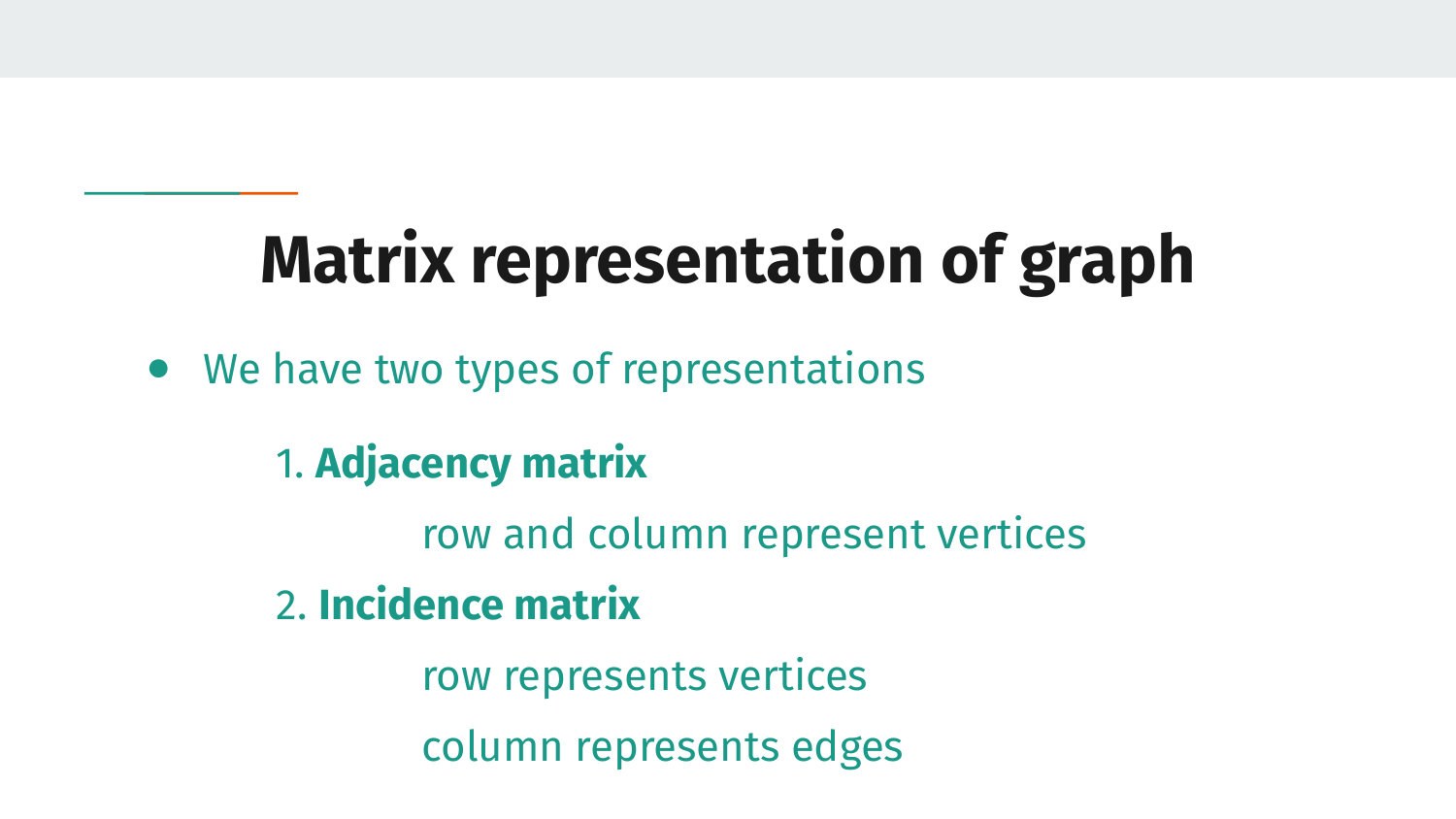

# Matrix representation of graph

We have two types of representations
	1. Adjacency matrix
		row and column represent vertices
	2. Incidence matrix
		row represents vertices
		column represents edges